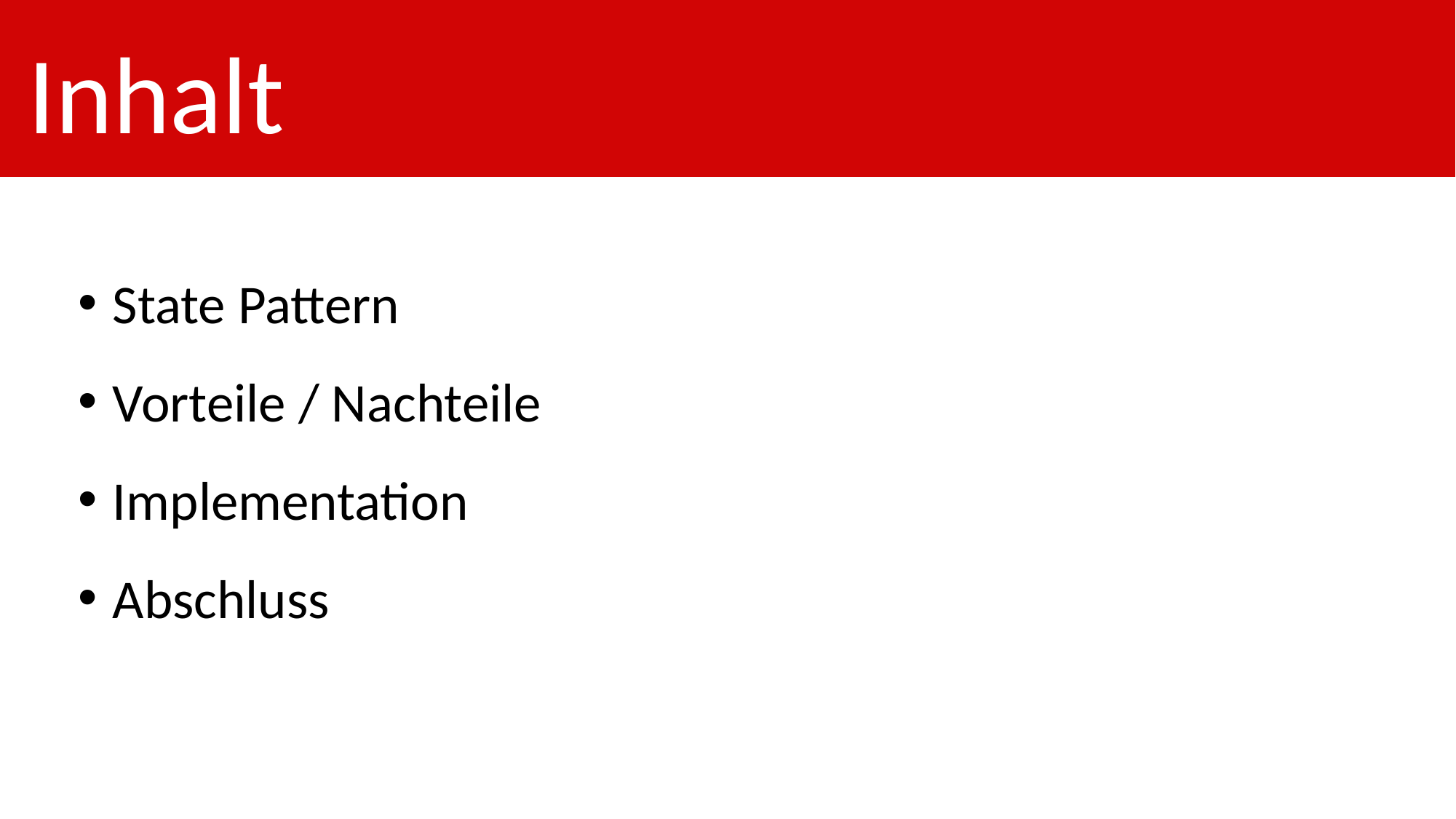

# Inhalt
State Pattern
Vorteile / Nachteile
Implementation
Abschluss